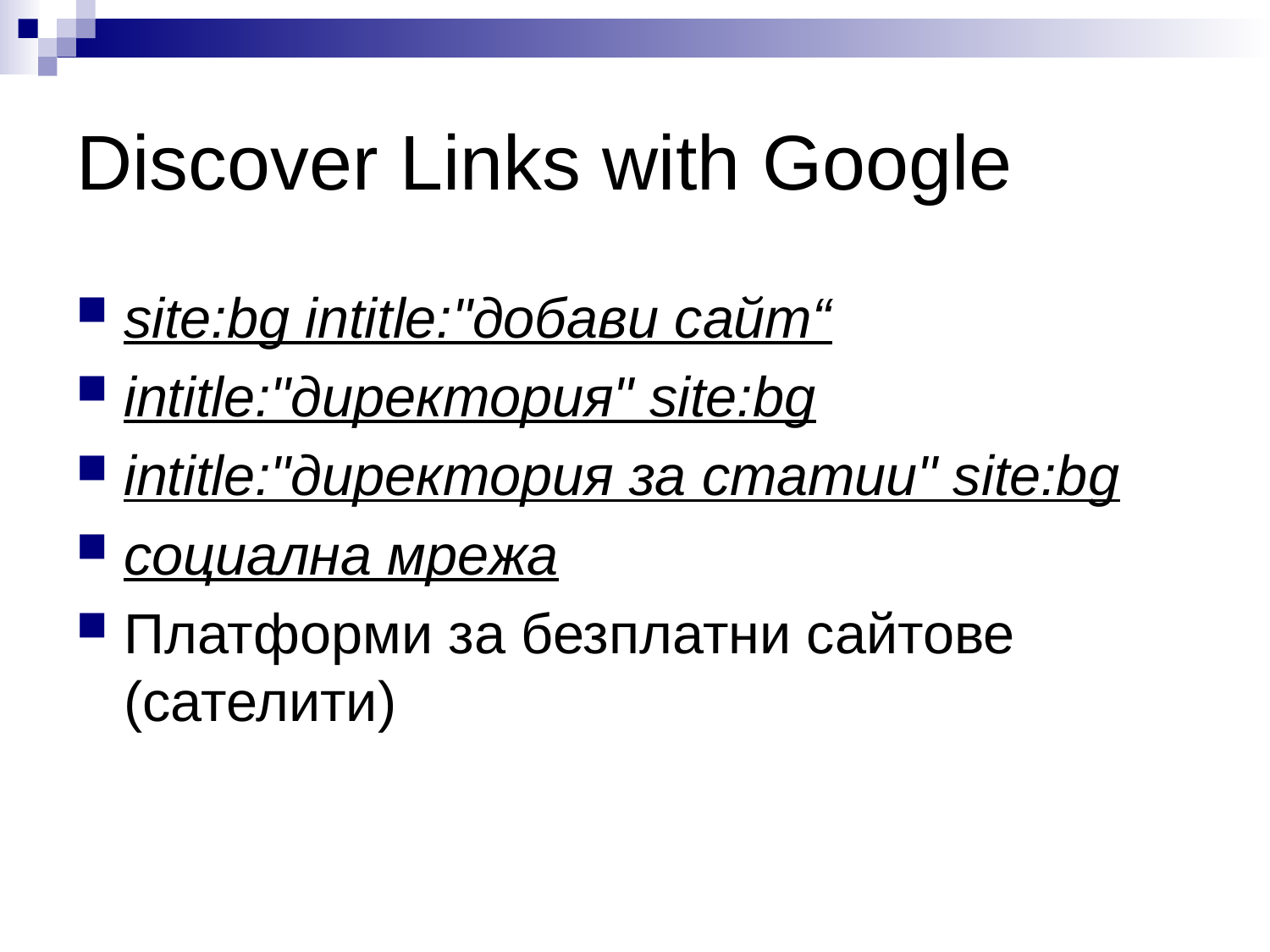

# Discover Links with Google
site:bg intitle:"добави сайт“
intitle:"директория" site:bg
intitle:"директория за статии" site:bg
социална мрежа
Платформи за безплатни сайтове (сателити)